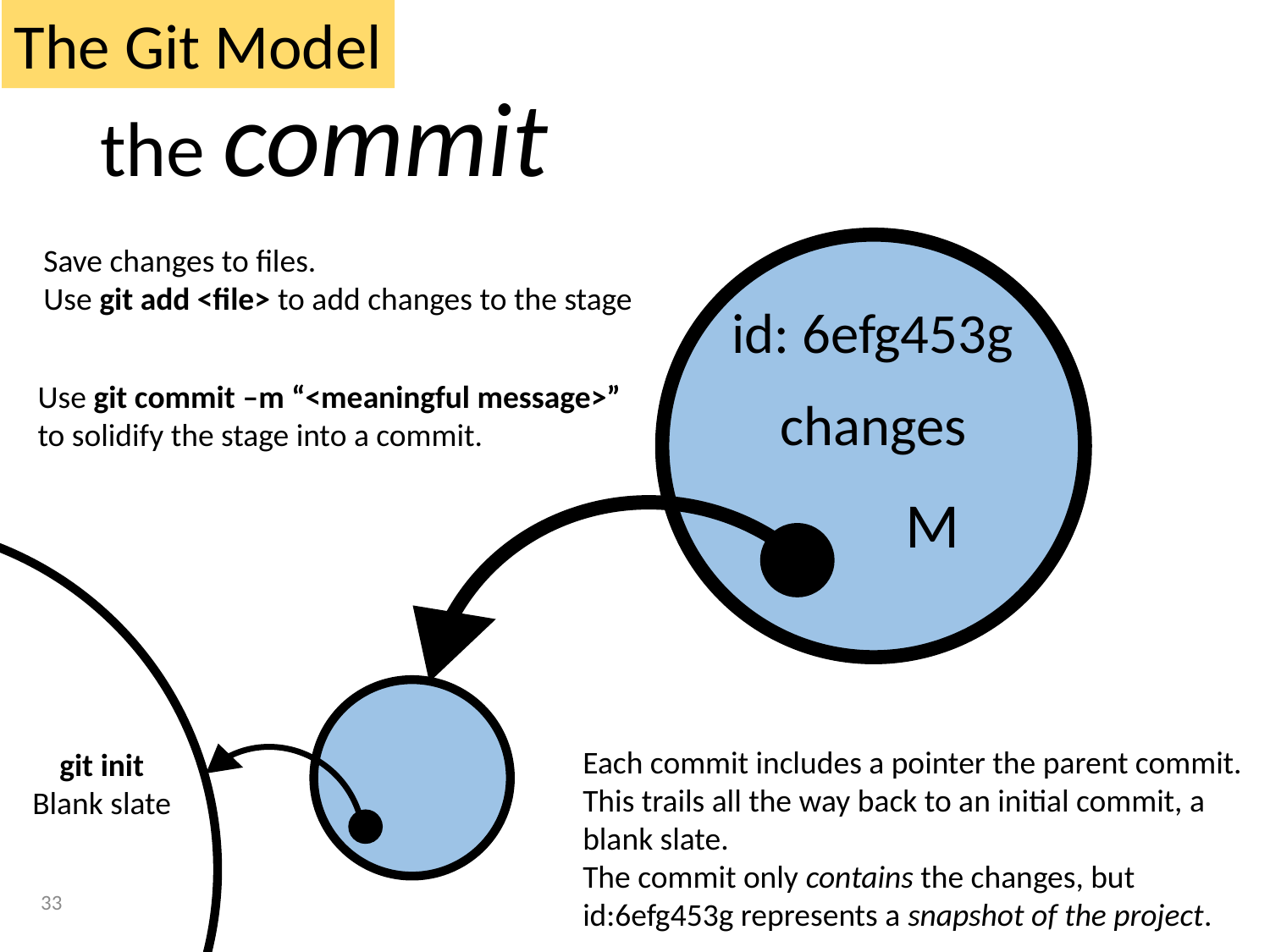

The Git Model
# the commit
Save changes to files.
Use git add <file> to add changes to the stage

id: 6efg453g
M
Use git commit –m “<meaningful message>” to solidify the stage into a commit.
changes

git init
Blank slate
Each commit includes a pointer the parent commit.
This trails all the way back to an initial commit, a blank slate.
The commit only contains the changes, but id:6efg453g represents a snapshot of the project.
33